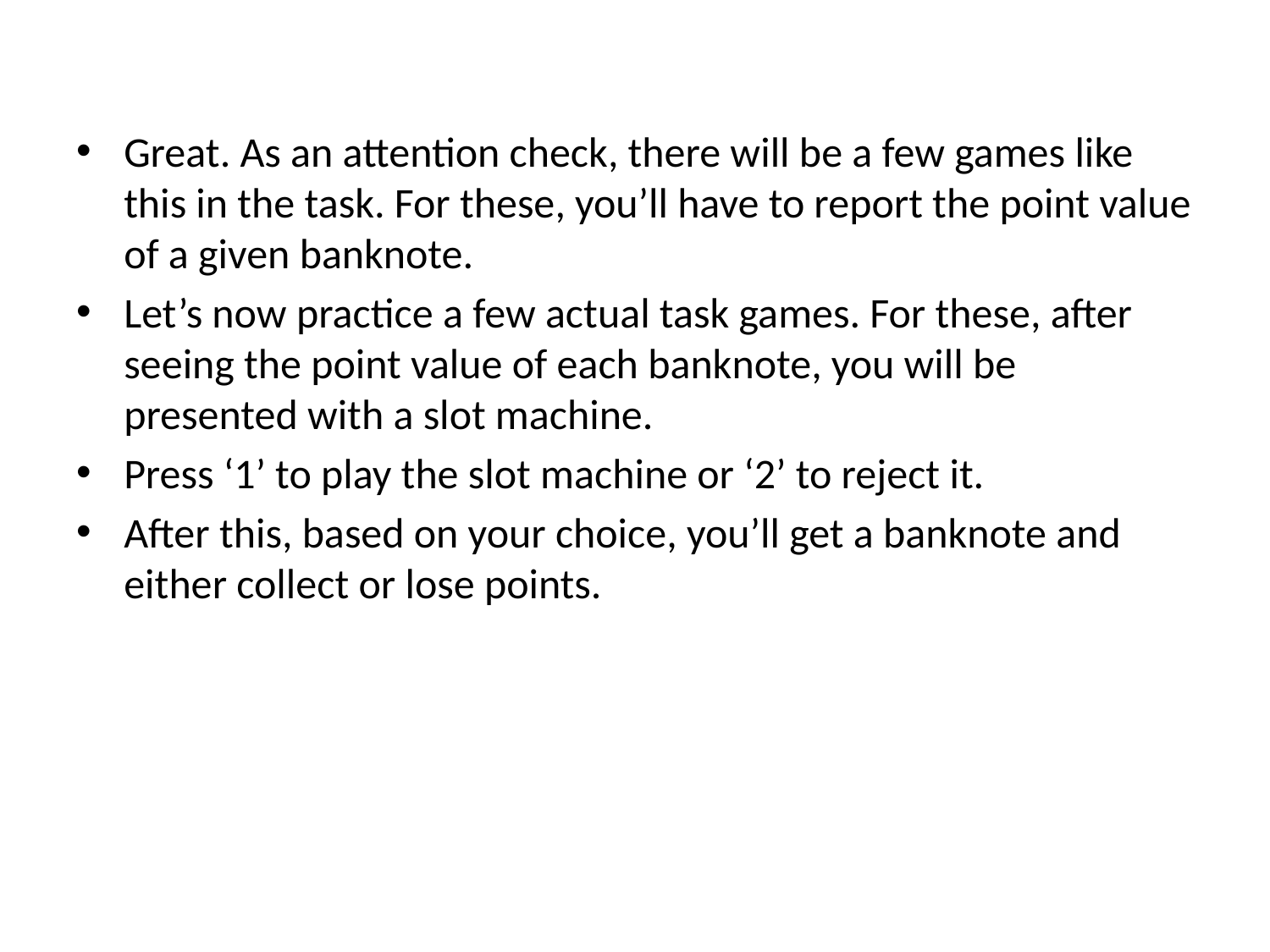

Great. As an attention check, there will be a few games like this in the task. For these, you’ll have to report the point value of a given banknote.
Let’s now practice a few actual task games. For these, after seeing the point value of each banknote, you will be presented with a slot machine.
Press ‘1’ to play the slot machine or ‘2’ to reject it.
After this, based on your choice, you’ll get a banknote and either collect or lose points.